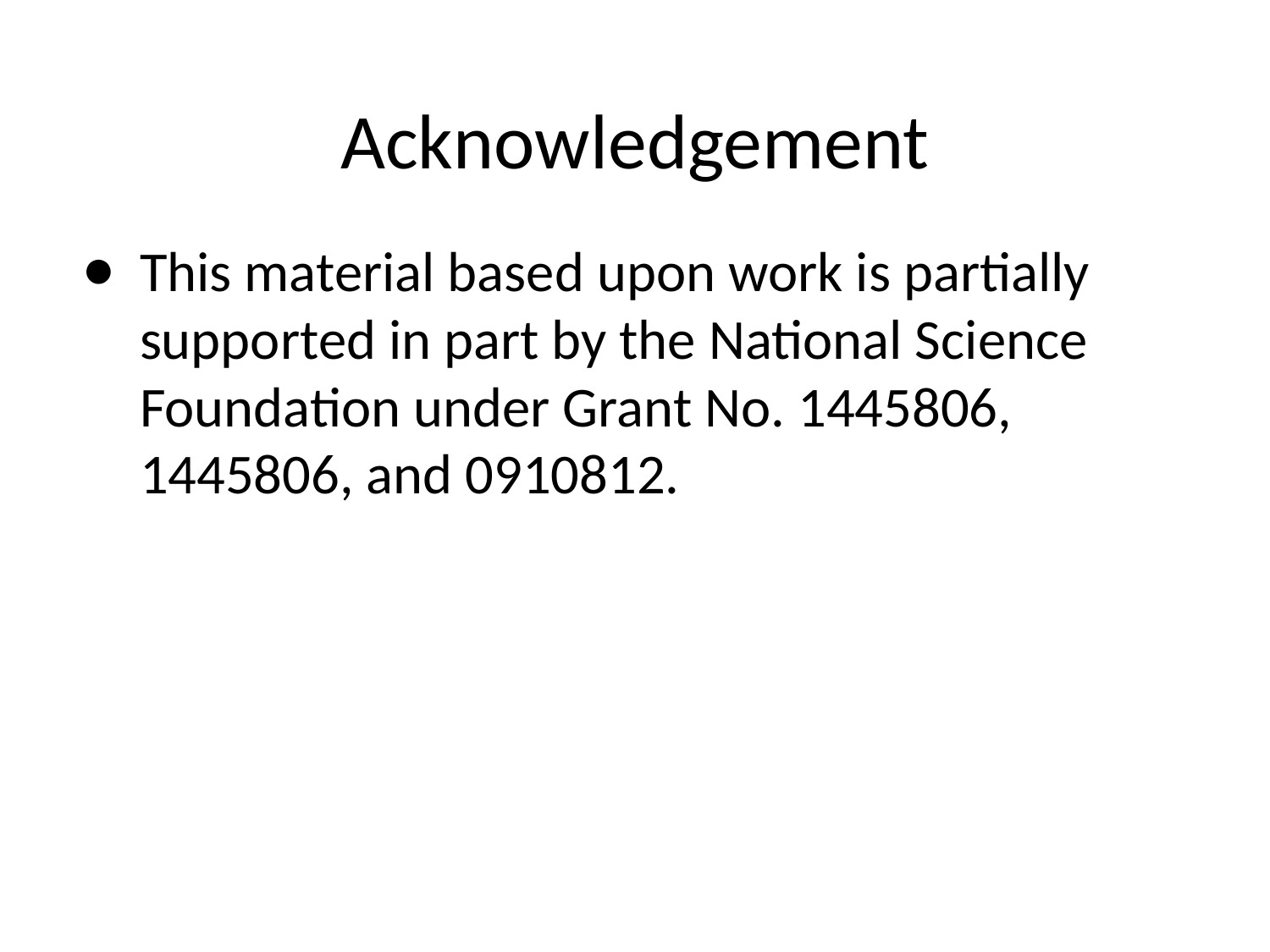

# Acknowledgement
This material based upon work is partially supported in part by the National Science Foundation under Grant No. 1445806, 1445806, and 0910812.